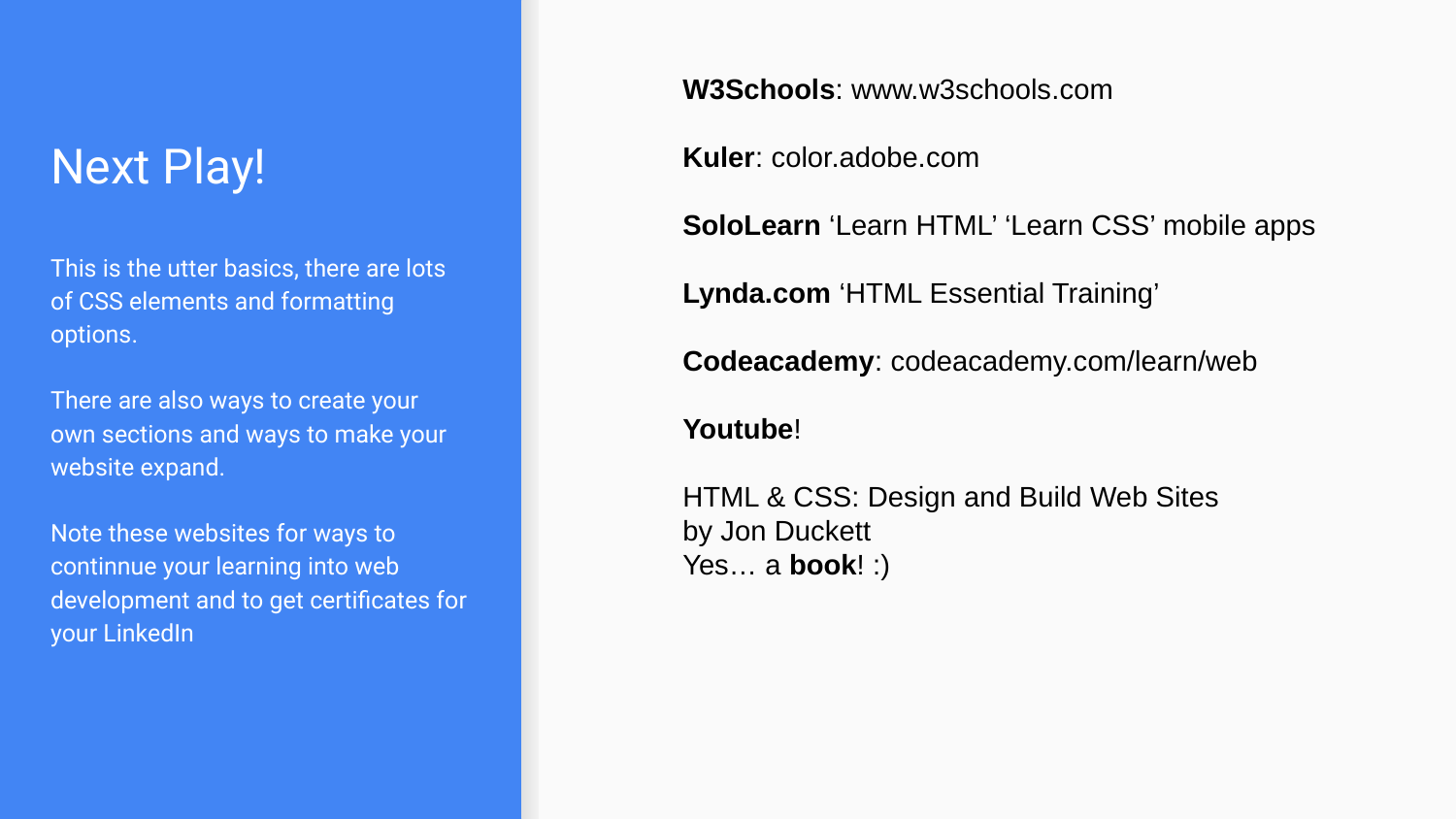

W3Schools: www.w3schools.com

Kuler: color.adobe.com

SoloLearn ‘Learn HTML’ ‘Learn CSS’ mobile apps

Lynda.com ‘HTML Essential Training’

Codeacademy: codeacademy.com/learn/web

Youtube!

HTML & CSS: Design and Build Web Sites
by Jon Duckett
Yes… a book! :)

# Next Play!
This is the utter basics, there are lots of CSS elements and formatting options.
There are also ways to create your own sections and ways to make your website expand.
Note these websites for ways to continnue your learning into web development and to get certificates for your LinkedIn